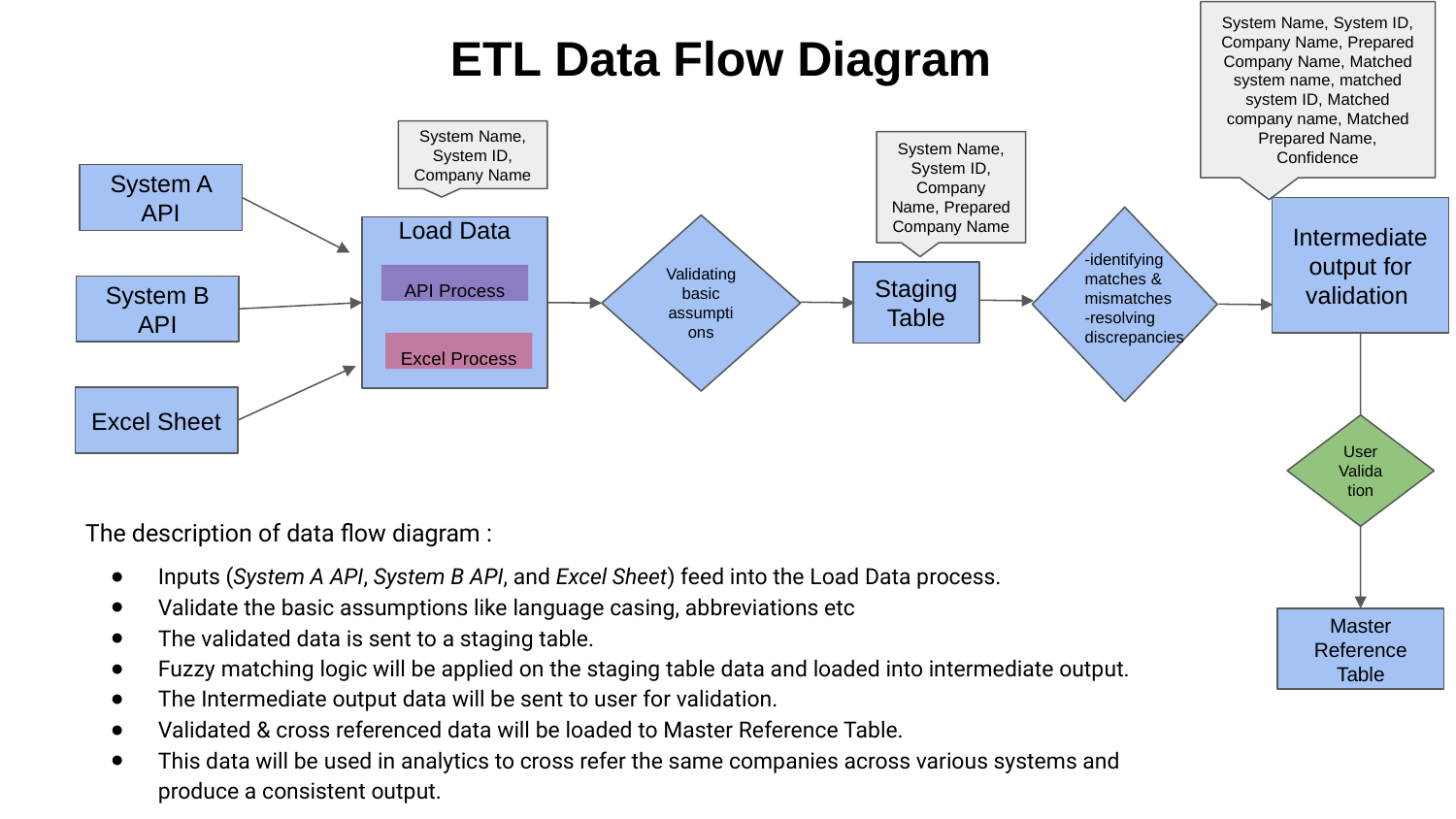

System Name, System ID, Company Name, Prepared Company Name, Matched system name, matched system ID, Matched company name, Matched Prepared Name, Confidence
ETL Data Flow Diagram
System Name, System ID, Company Name
System Name, System ID, Company Name, Prepared Company Name
System A API
Intermediate output for validation

Validating basic assumptions
Load Data

-identifying matches & mismatches
-resolving discrepancies
Staging Table
API Process

System B API
Excel Process
Excel Sheet
User Validation
The description of data flow diagram :
Inputs (System A API, System B API, and Excel Sheet) feed into the Load Data process.
Validate the basic assumptions like language casing, abbreviations etc
The validated data is sent to a staging table.
Fuzzy matching logic will be applied on the staging table data and loaded into intermediate output.
The Intermediate output data will be sent to user for validation.
Validated & cross referenced data will be loaded to Master Reference Table.
This data will be used in analytics to cross refer the same companies across various systems and produce a consistent output.
Master Reference Table